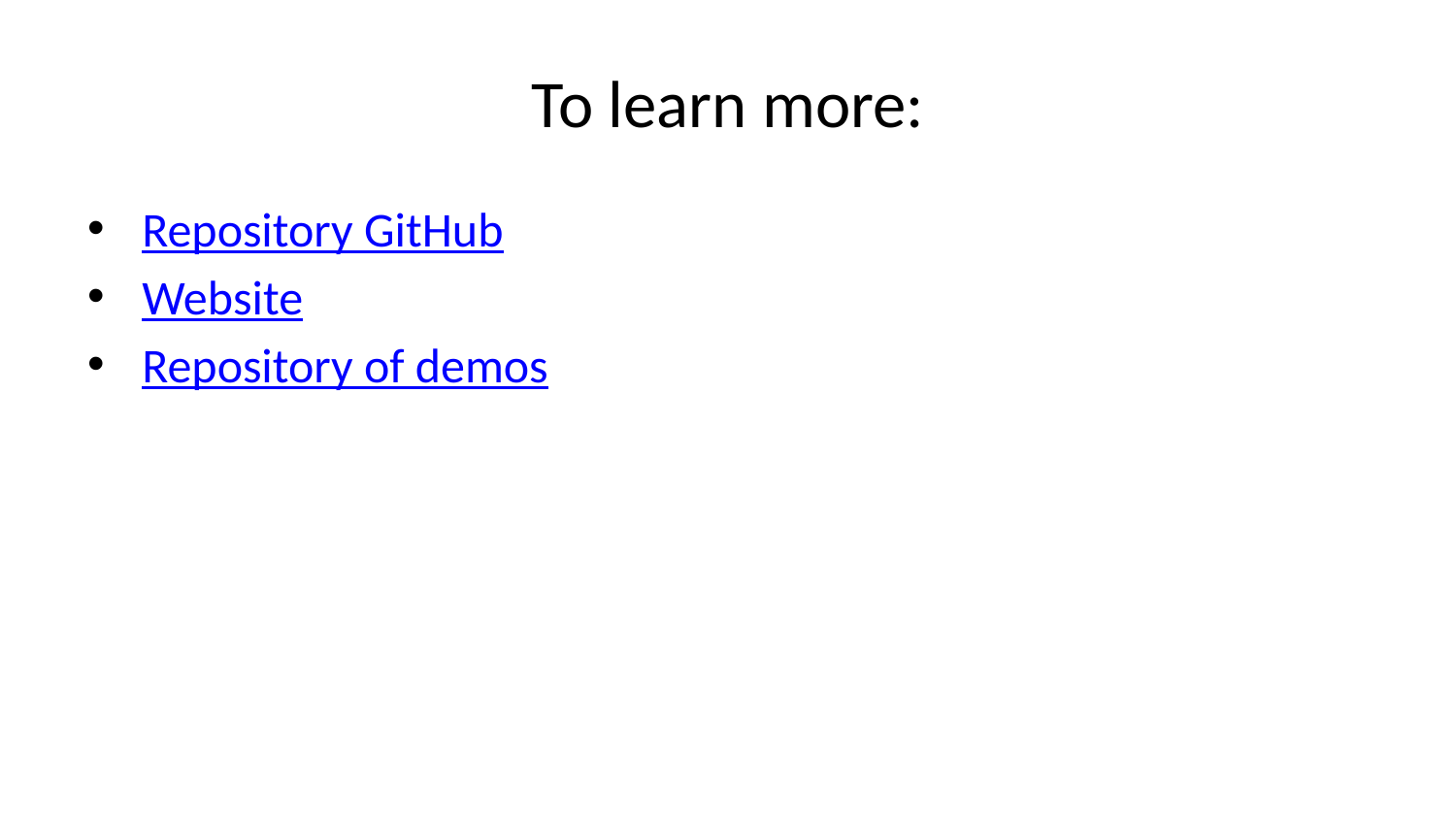

# To learn more:
Repository GitHub
Website
Repository of demos